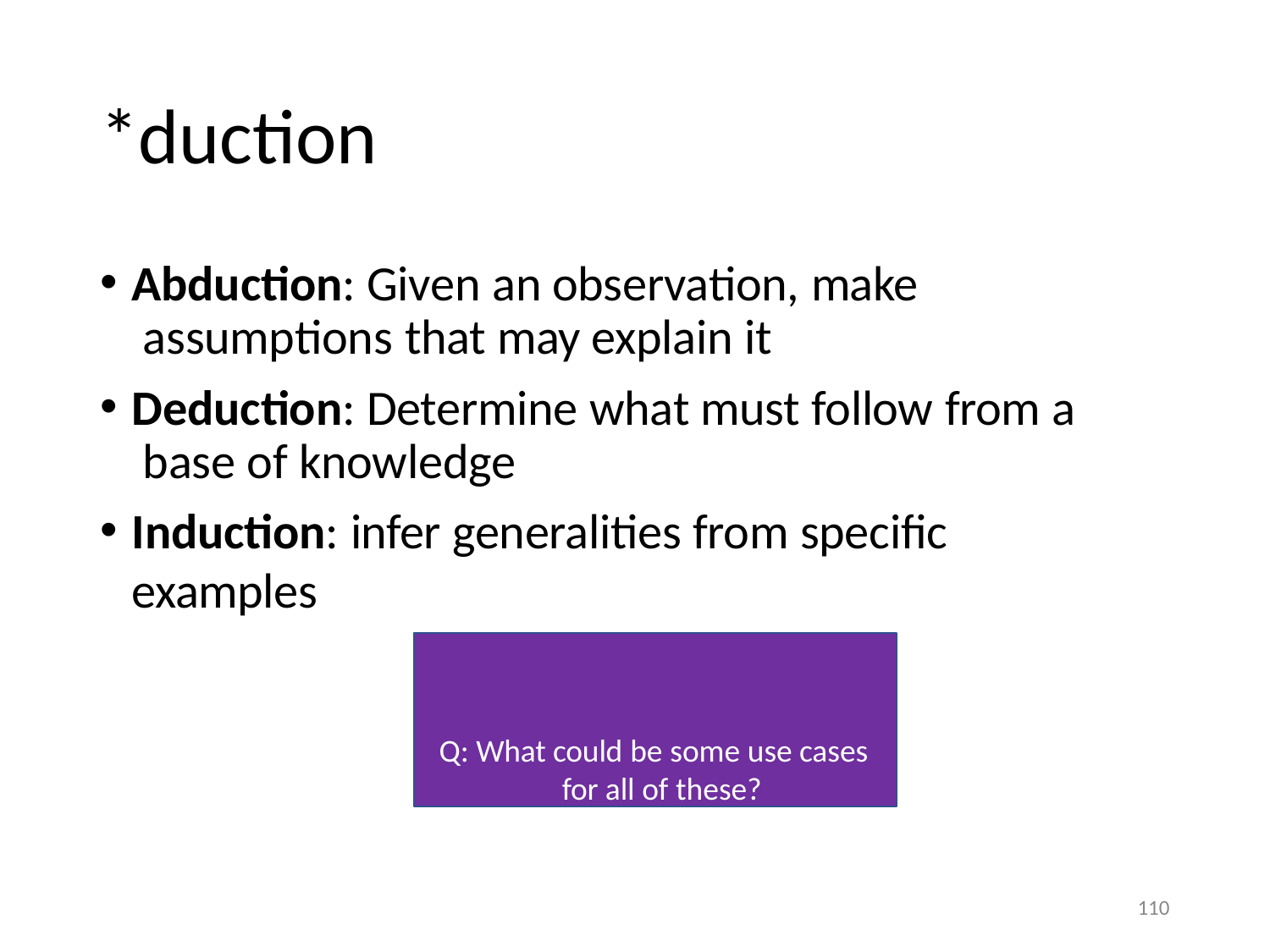

# *duction
Abduction: Given an observation, make  assumptions that may explain it
Deduction: Determine what must follow from a  base of knowledge
Induction: infer generalities from specific examples

Q: What could be some use cases  for all of these?
110